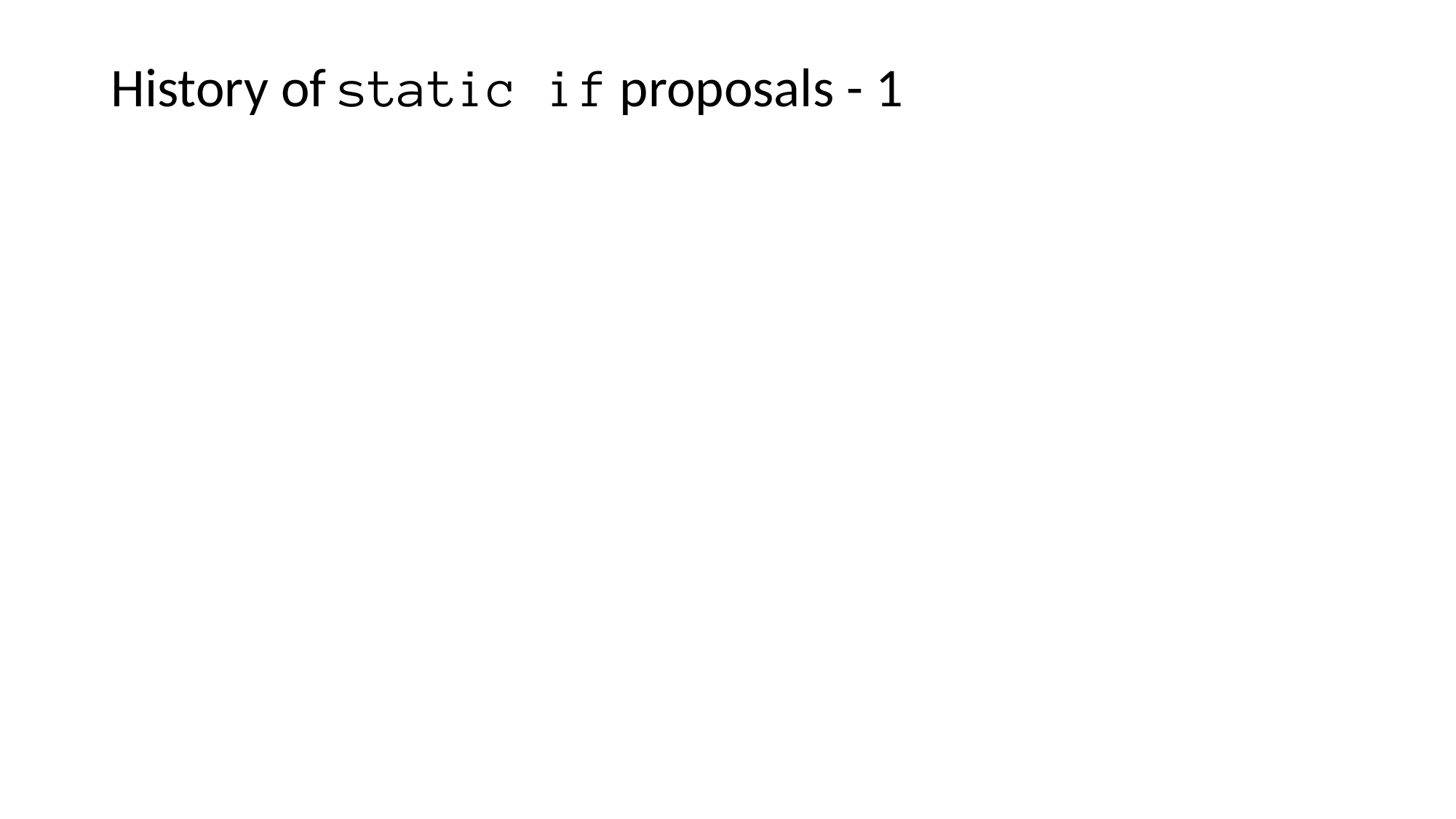

# History of static if proposals - 1